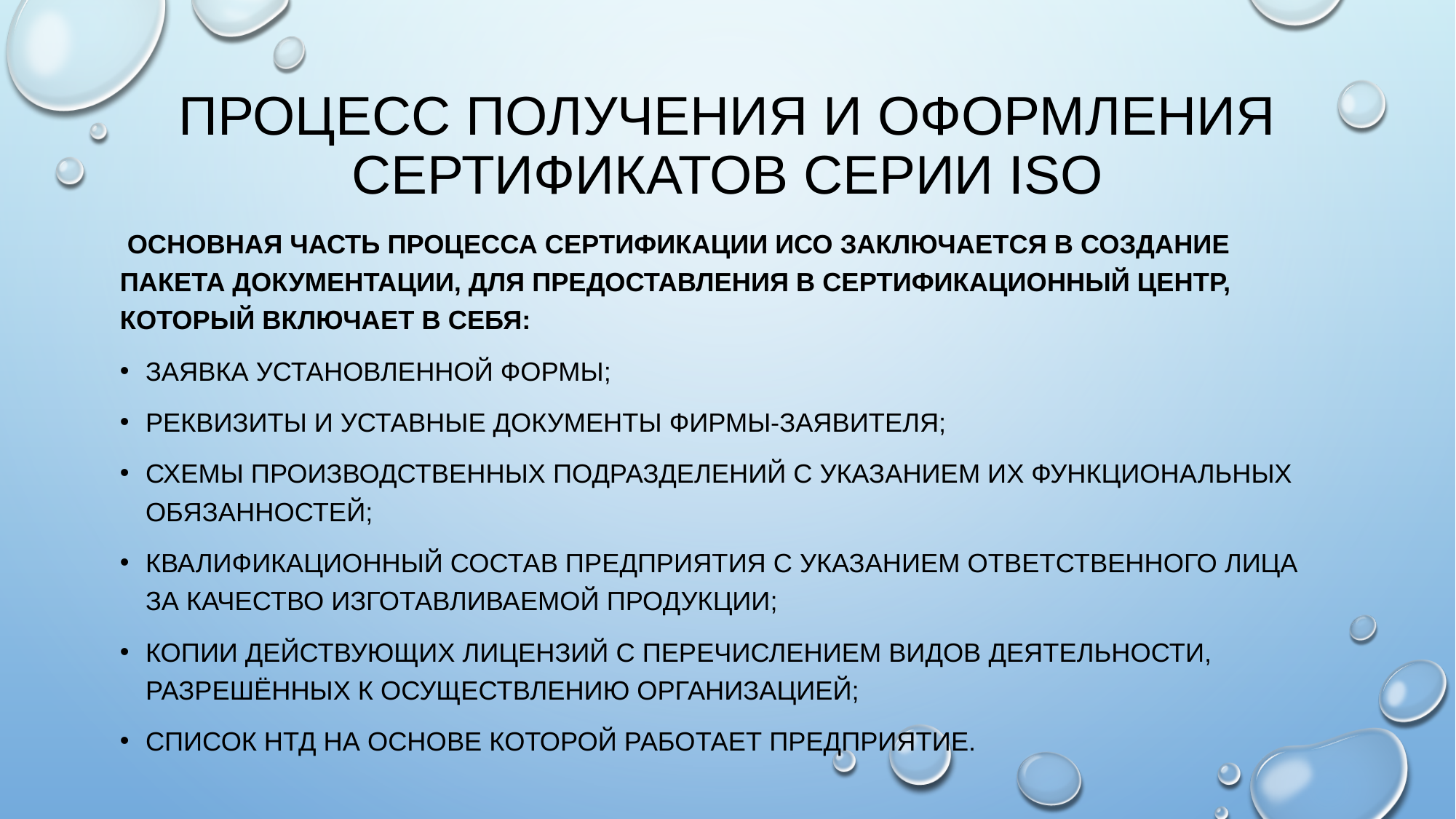

# Процесс получения и оформления сертификатов серии ISO
 Основная часть процесса сертификации ИСО заключается в создание пакета документации, для предоставления в сертификационный центр, который включает в себя:
заявка установленной формы;
реквизиты и уставные документы фирмы-заявителя;
схемы производственных подразделений с указанием их функциональных обязанностей;
квалификационный состав предприятия с указанием ответственного лица за качество изготавливаемой продукции;
копии действующих лицензий с перечислением видов деятельности, разрешённых к осуществлению организацией;
список НТД на основе которой работает предприятие.